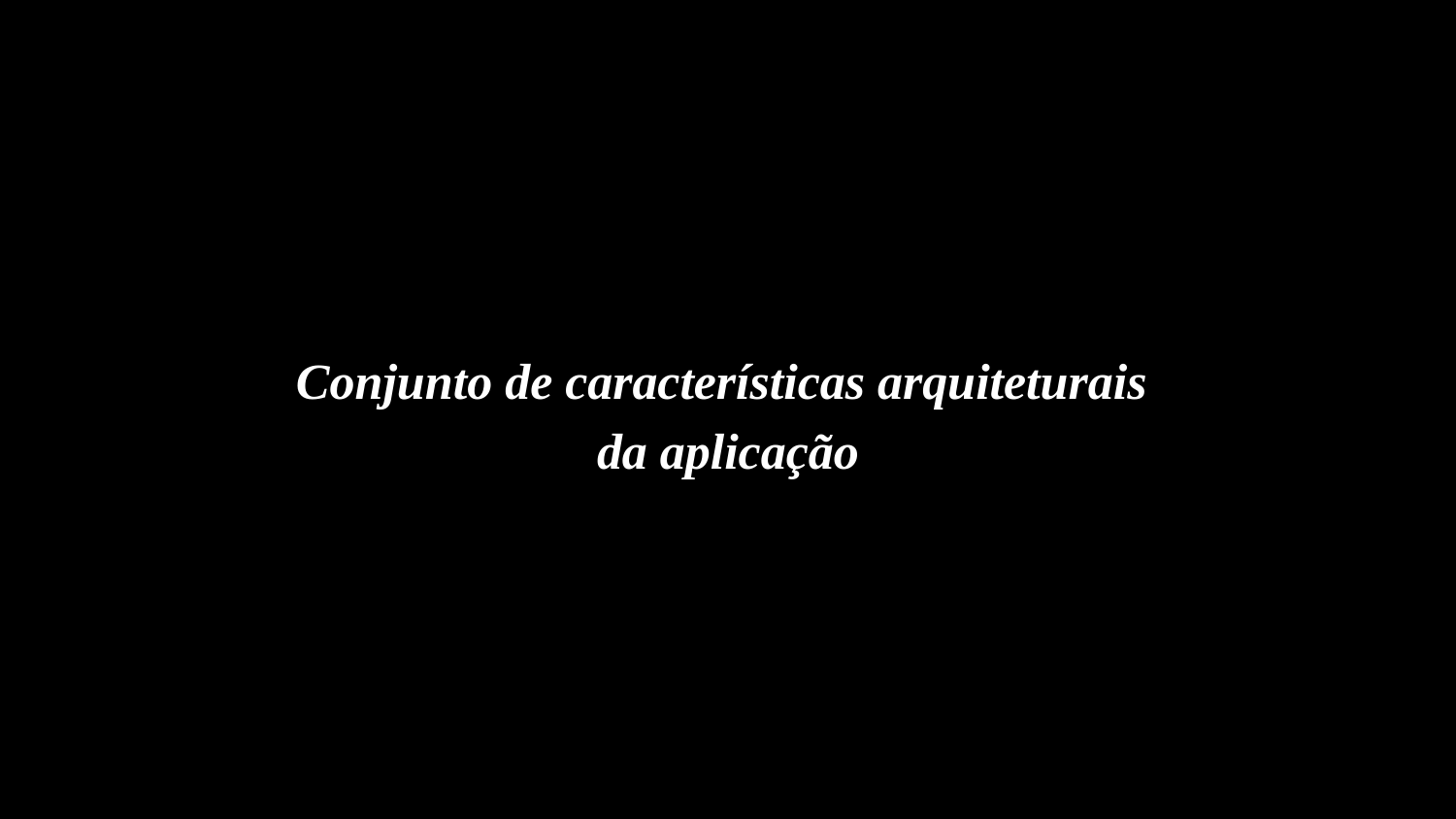

# Conjunto de características arquiteturais
da aplicação